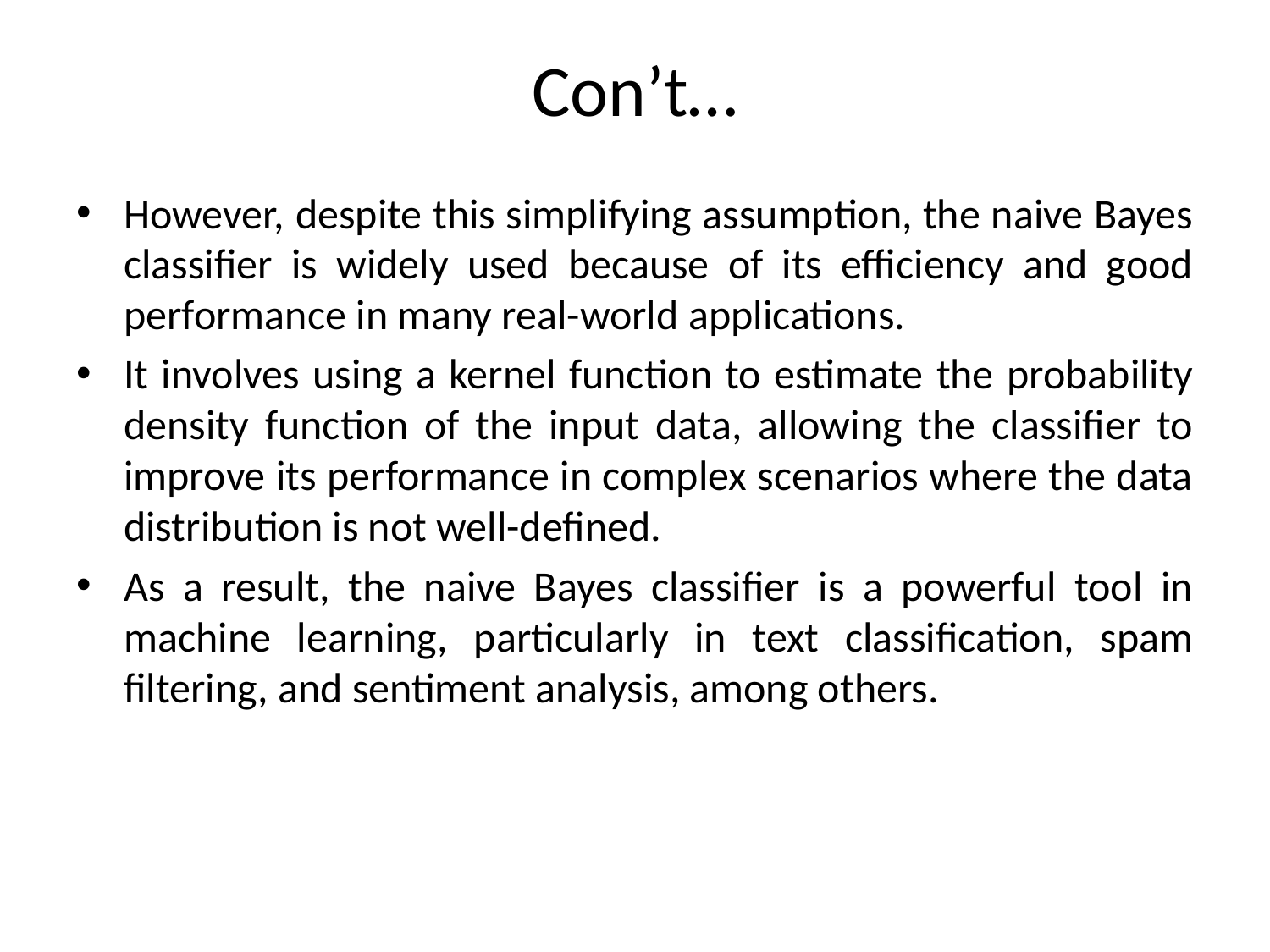

# Con’t…
However, despite this simplifying assumption, the naive Bayes classifier is widely used because of its efficiency and good performance in many real-world applications.
It involves using a kernel function to estimate the probability density function of the input data, allowing the classifier to improve its performance in complex scenarios where the data distribution is not well-defined.
As a result, the naive Bayes classifier is a powerful tool in machine learning, particularly in text classification, spam filtering, and sentiment analysis, among others.